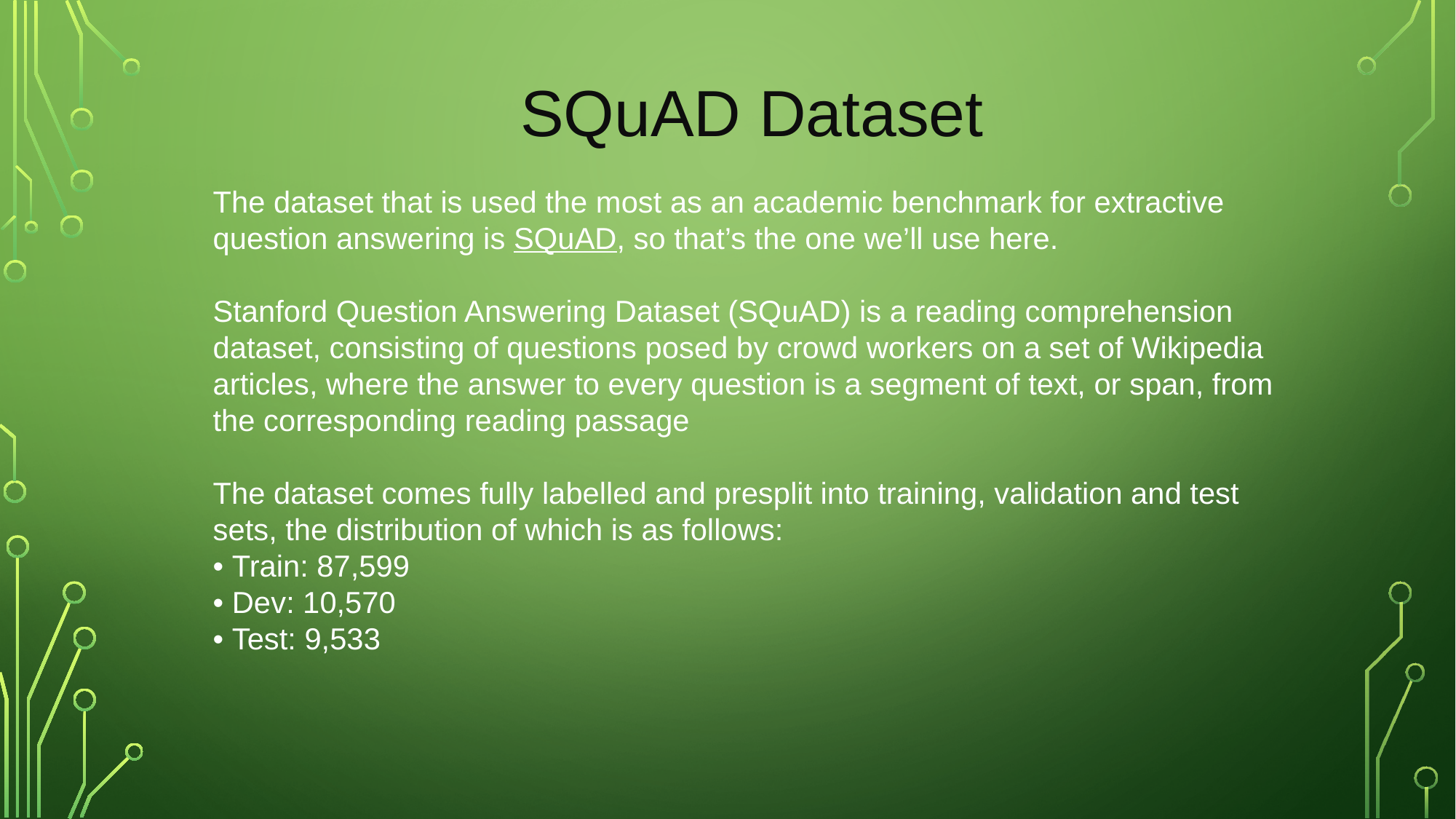

SQuAD Dataset

The dataset that is used the most as an academic benchmark for extractive question answering is SQuAD, so that’s the one we’ll use here.

Stanford Question Answering Dataset (SQuAD) is a reading comprehension dataset, consisting of questions posed by crowd workers on a set of Wikipedia articles, where the answer to every question is a segment of text, or span, from the corresponding reading passage

The dataset comes fully labelled and presplit into training, validation and test sets, the distribution of which is as follows:
• Train: 87,599
• Dev: 10,570
• Test: 9,533